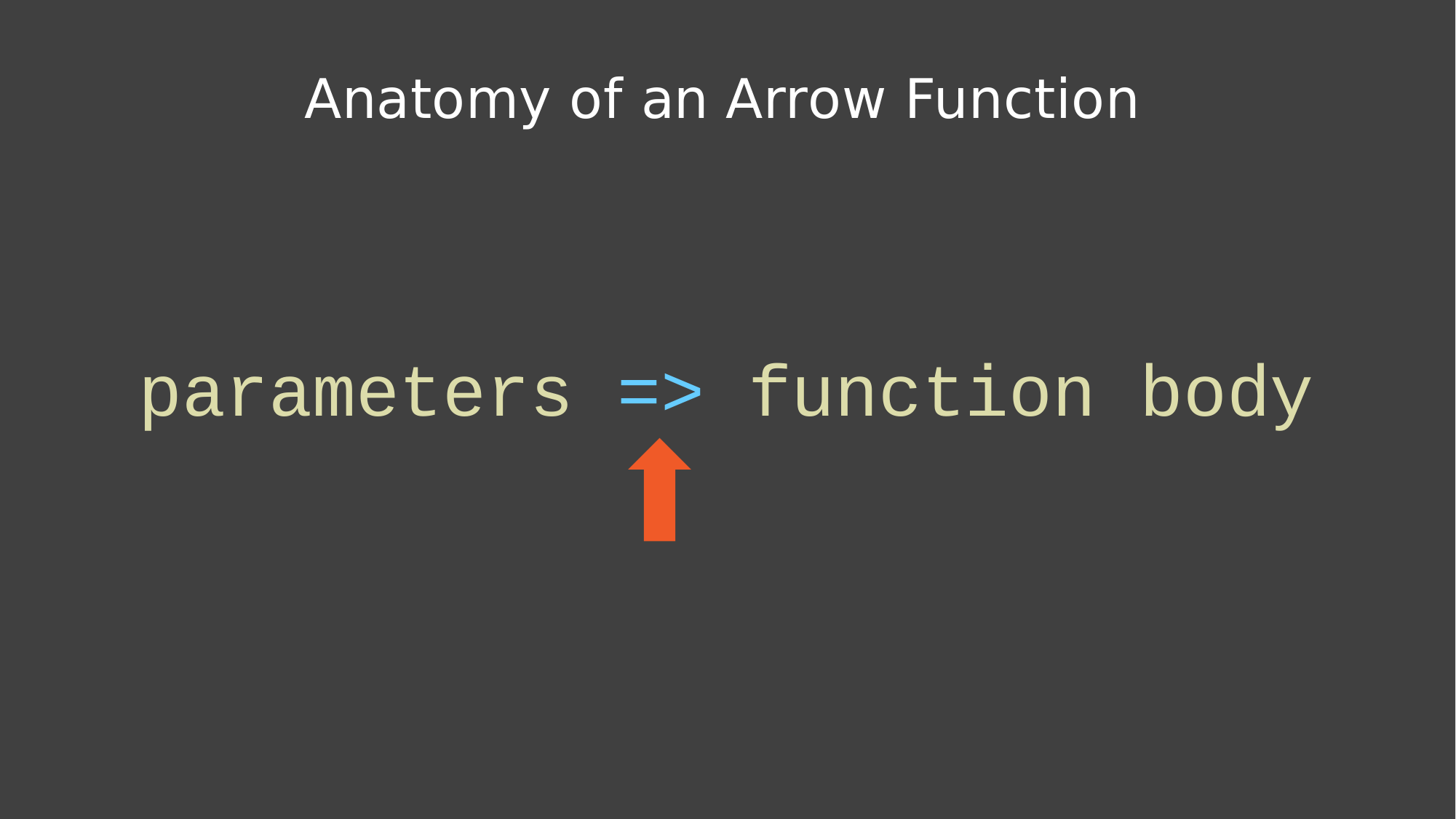

Anatomy of an Arrow Function
parameters => function body

21